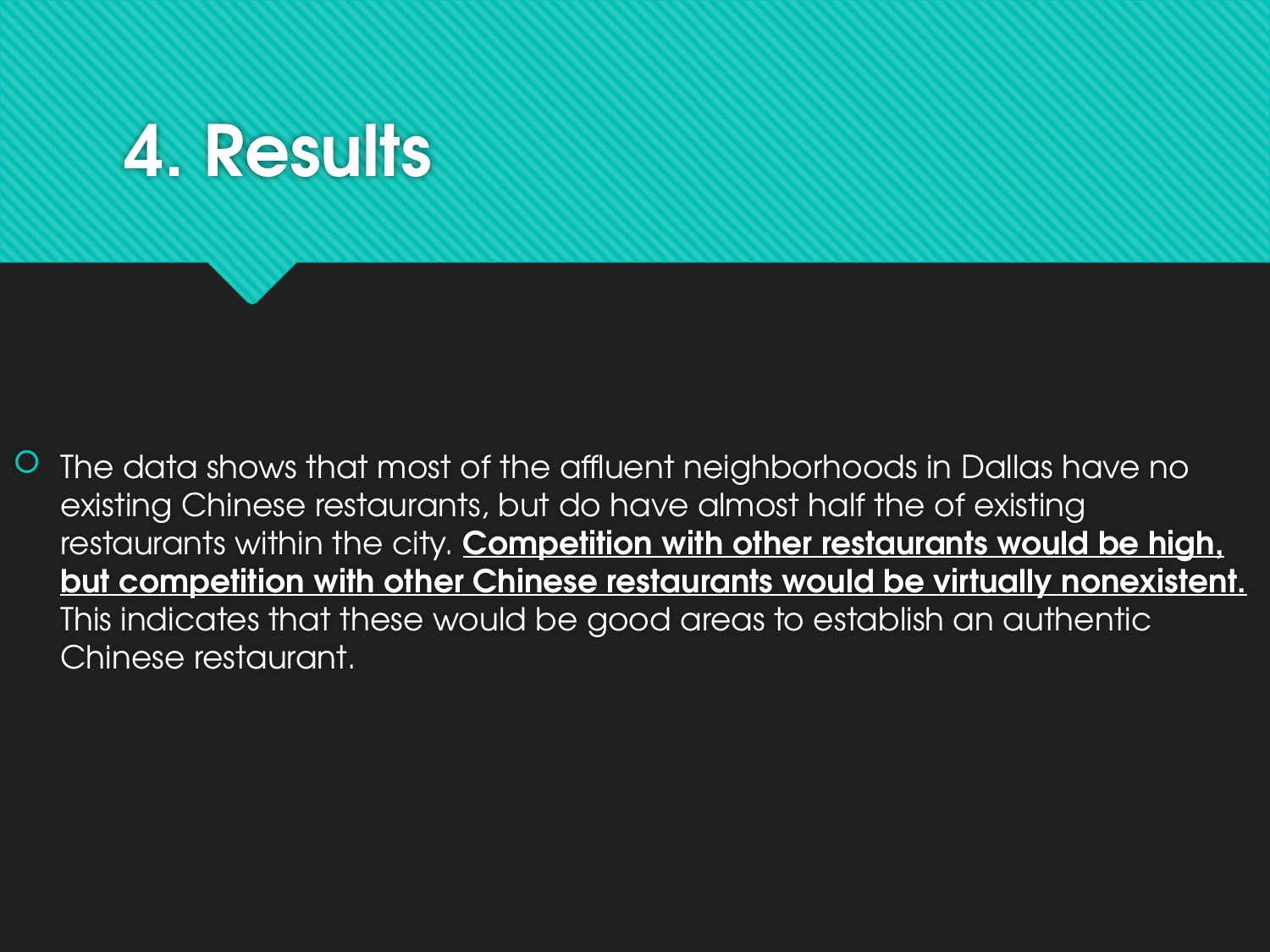

# 4. Results
The data shows that most of the affluent neighborhoods in Dallas have no existing Chinese restaurants, but do have almost half the of existing restaurants within the city. Competition with other restaurants would be high, but competition with other Chinese restaurants would be virtually nonexistent. This indicates that these would be good areas to establish an authentic Chinese restaurant.